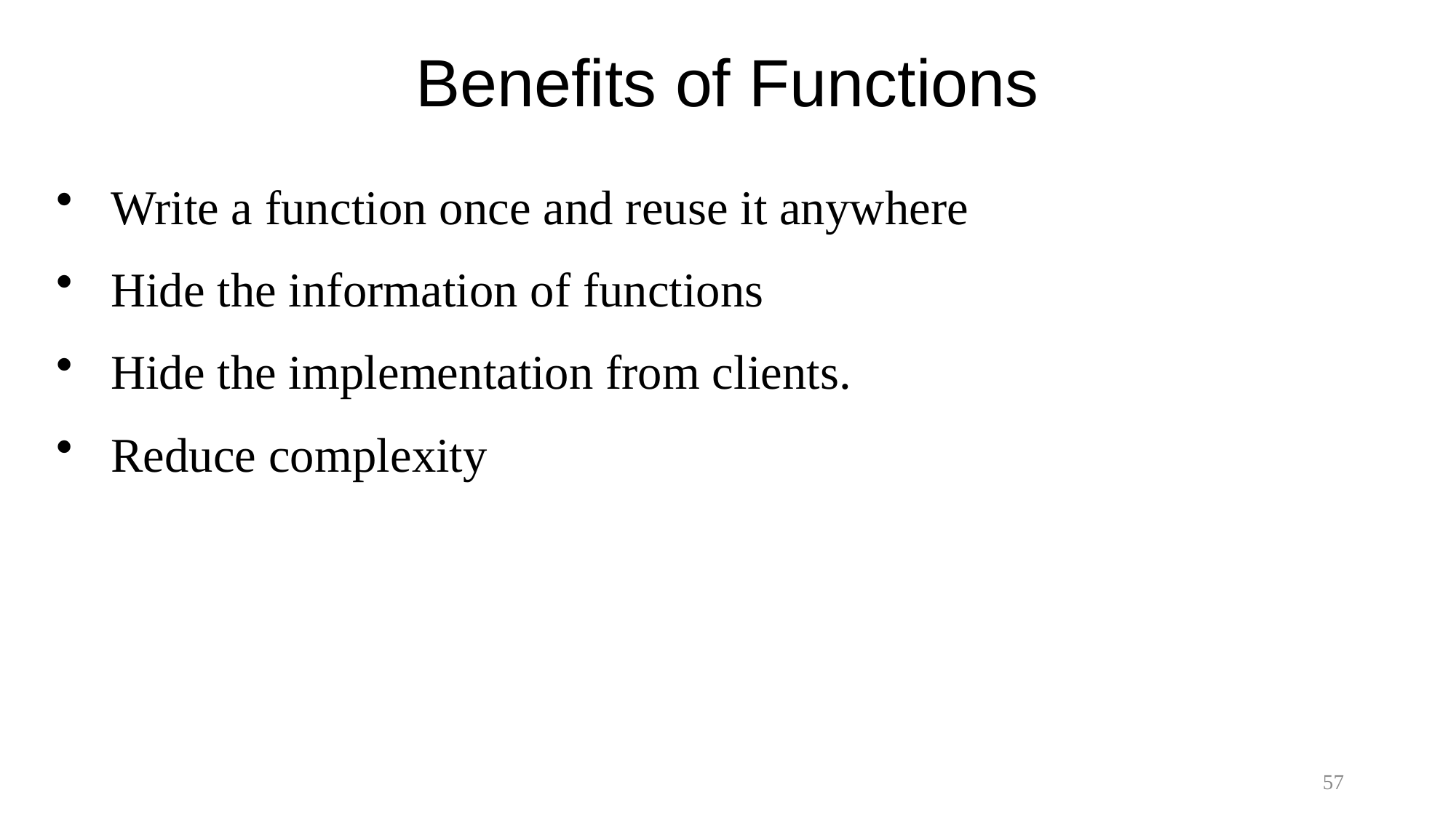

# Benefits of Functions
Write a function once and reuse it anywhere
Hide the information of functions
Hide the implementation from clients.
Reduce complexity
57